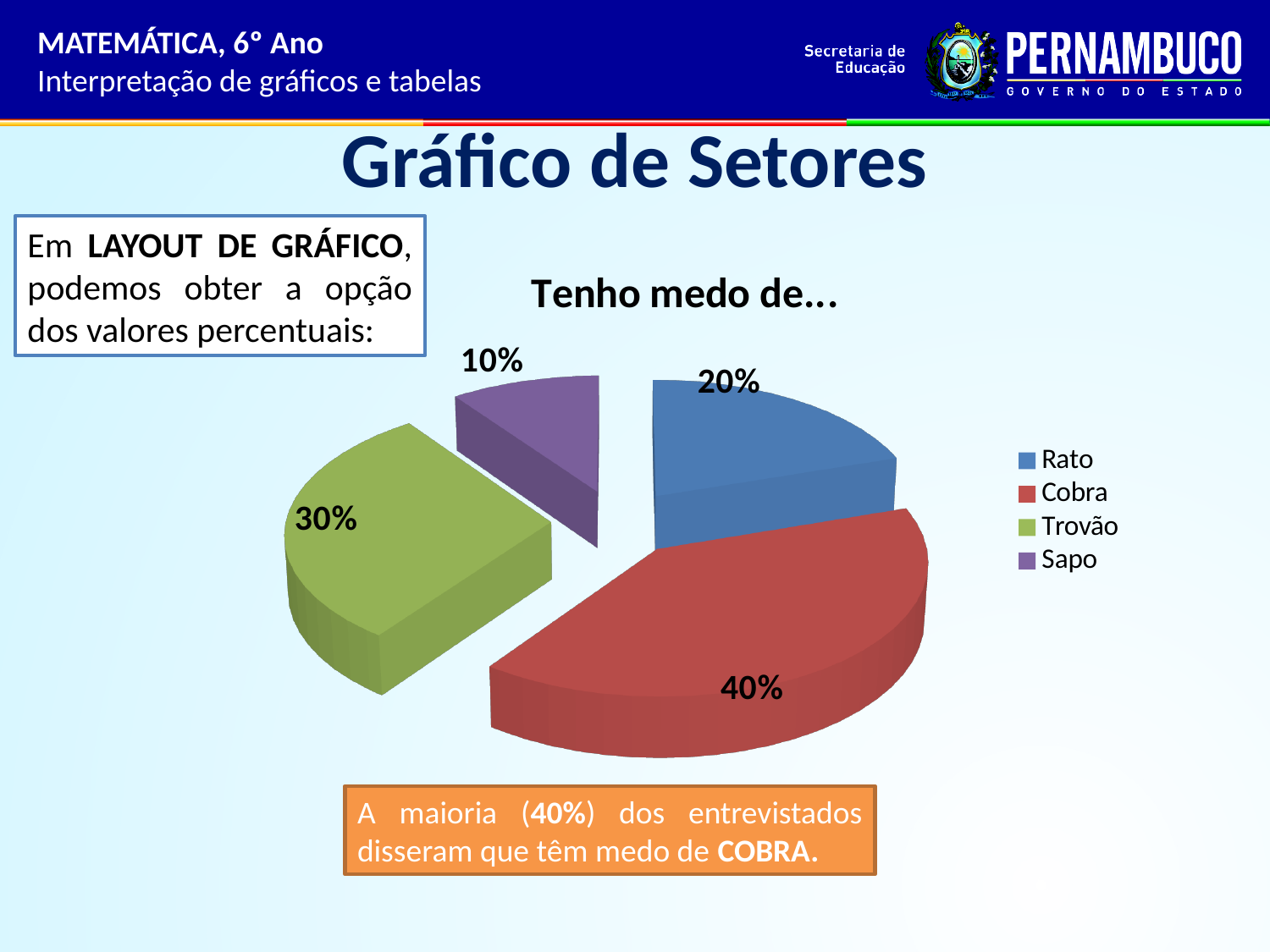

MATEMÁTICA, 6º Ano
Interpretação de gráficos e tabelas
# Gráfico de Setores
Em LAYOUT DE GRÁFICO, podemos obter a opção dos valores percentuais:

[unsupported chart]

A maioria (40%) dos entrevistados disseram que têm medo de COBRA.